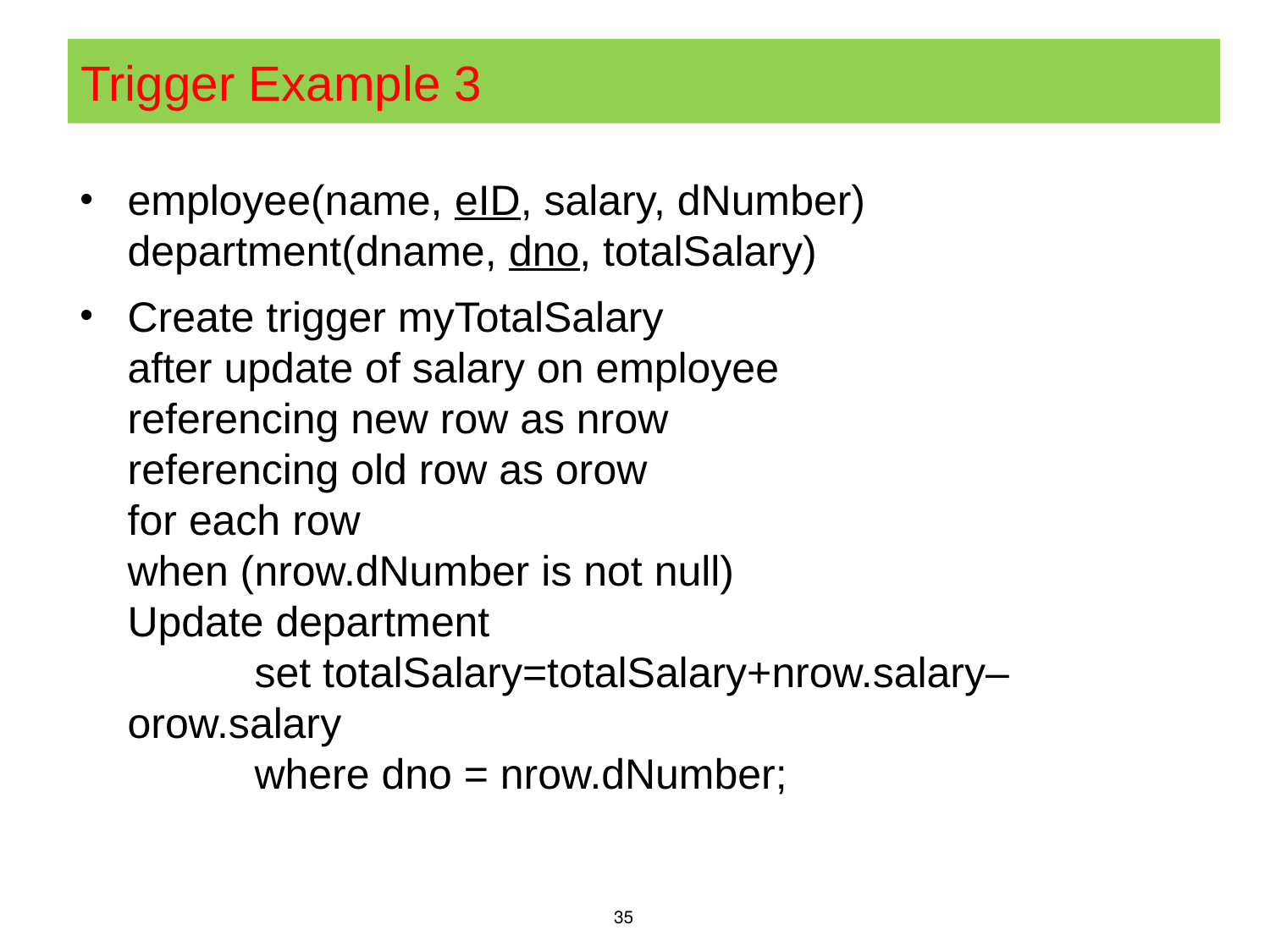

# Trigger Example 3
employee(name, eID, salary, dNumber)
department(dname, dno, totalSalary)
Create trigger myTotalSalary
after update of salary on employee
referencing new row as nrow
referencing old row as orow
for each row
when (nrow.dNumber is not null)
Update department
	set totalSalary=totalSalary+nrow.salary–orow.salary
	where dno = nrow.dNumber;